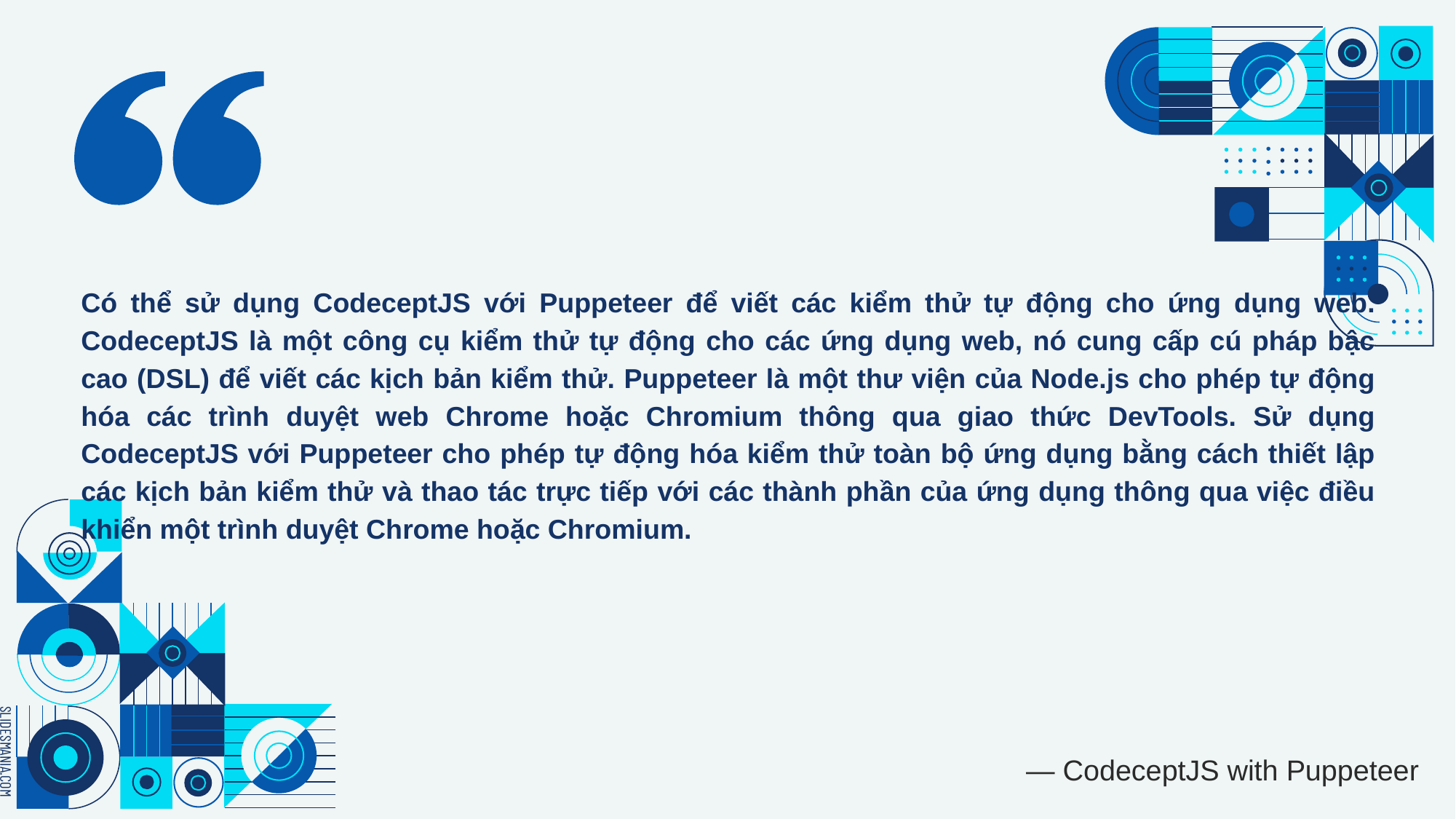

# Có thể sử dụng CodeceptJS với Puppeteer để viết các kiểm thử tự động cho ứng dụng web. CodeceptJS là một công cụ kiểm thử tự động cho các ứng dụng web, nó cung cấp cú pháp bậc cao (DSL) để viết các kịch bản kiểm thử. Puppeteer là một thư viện của Node.js cho phép tự động hóa các trình duyệt web Chrome hoặc Chromium thông qua giao thức DevTools. Sử dụng CodeceptJS với Puppeteer cho phép tự động hóa kiểm thử toàn bộ ứng dụng bằng cách thiết lập các kịch bản kiểm thử và thao tác trực tiếp với các thành phần của ứng dụng thông qua việc điều khiển một trình duyệt Chrome hoặc Chromium.
― CodeceptJS with Puppeteer